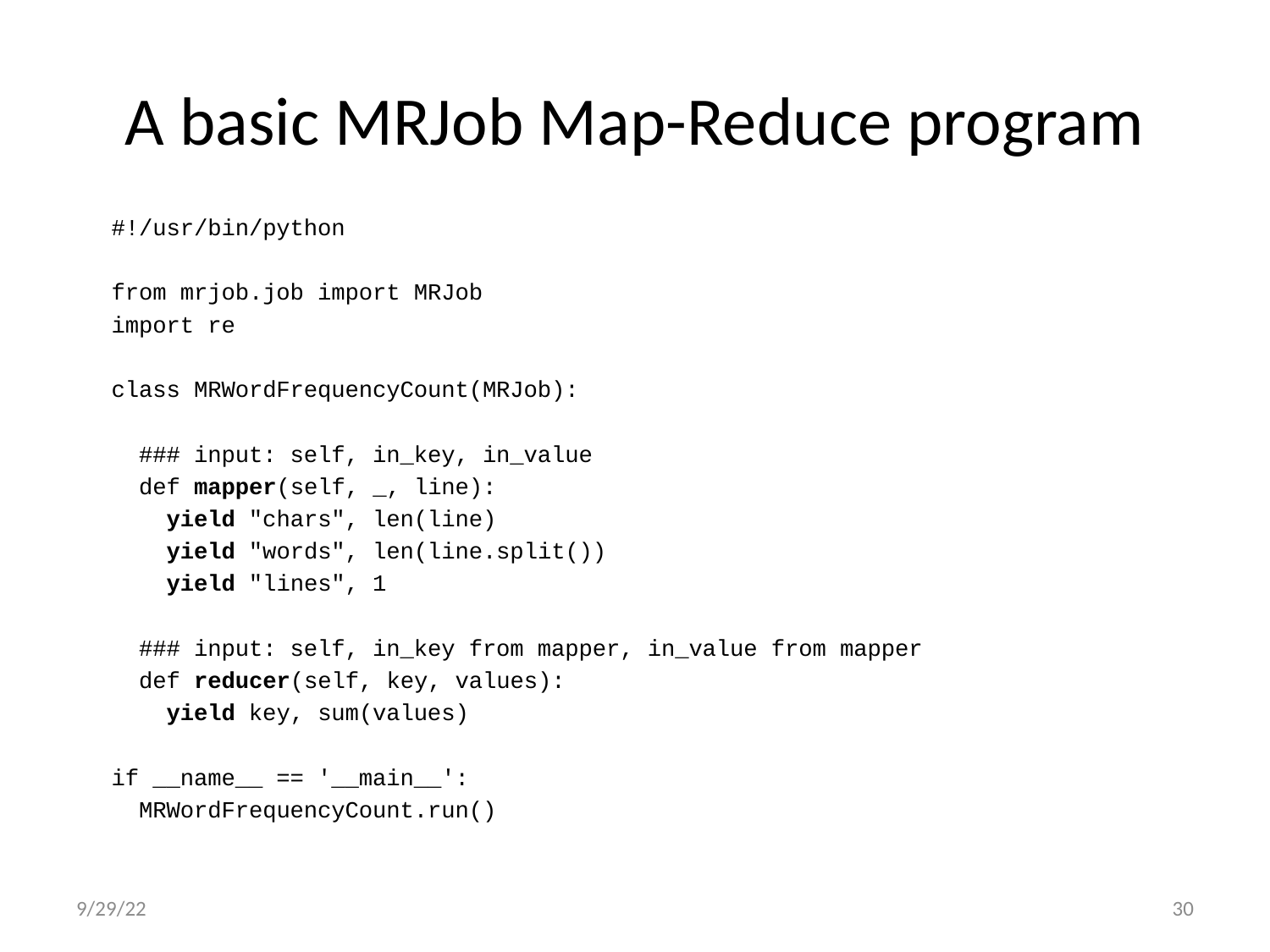

# A basic MRJob Map-Reduce program
#!/usr/bin/python

from mrjob.job import MRJob
import re

class MRWordFrequencyCount(MRJob):

  ### input: self, in_key, in_value
  def mapper(self, _, line):
    yield "chars", len(line)
    yield "words", len(line.split())
    yield "lines", 1

  ### input: self, in_key from mapper, in_value from mapper
  def reducer(self, key, values):
    yield key, sum(values)

if __name__ == '__main__':
  MRWordFrequencyCount.run()
9/29/22
30